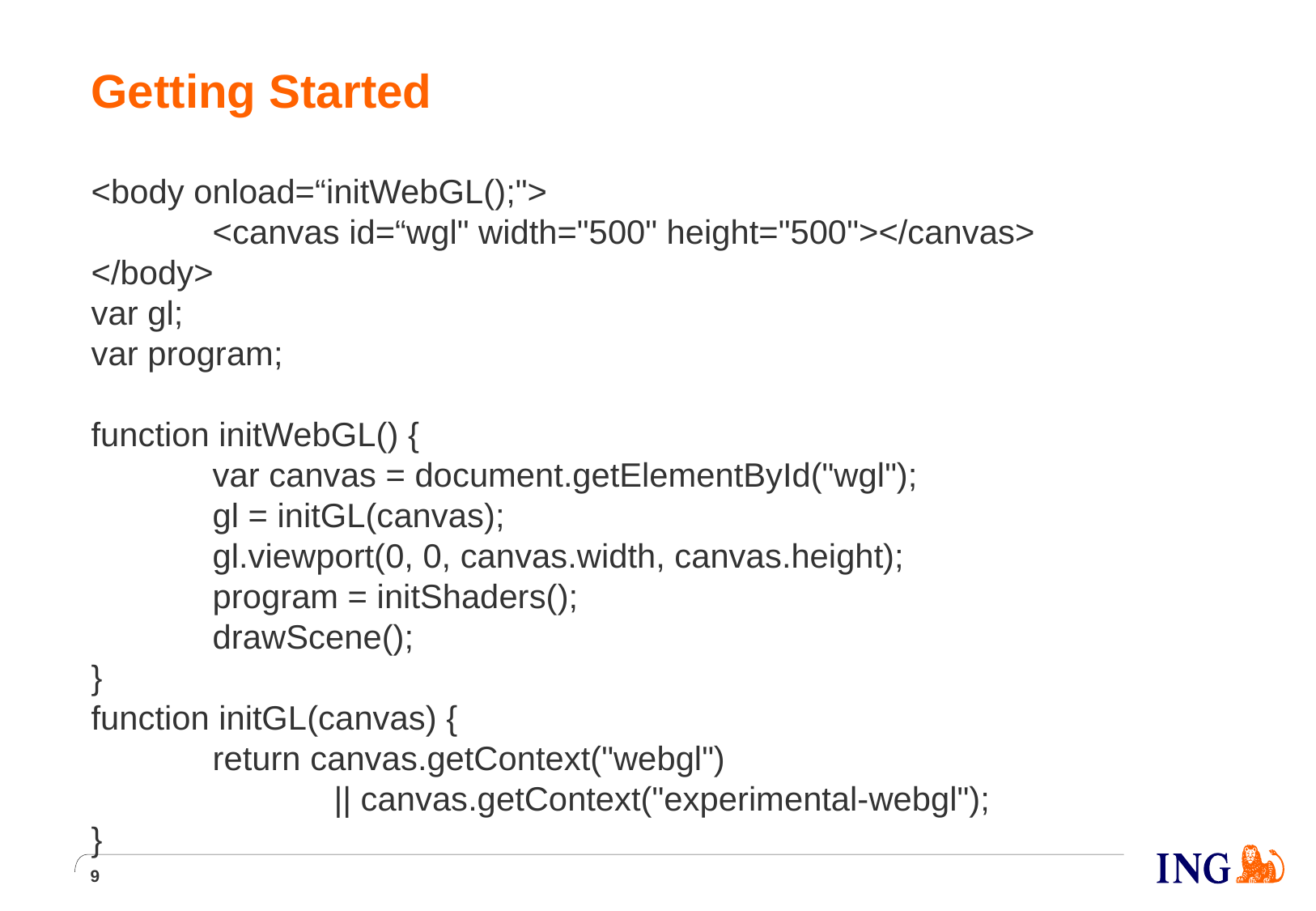

# Getting Started
<body onload=“initWebGL();">
	<canvas id=“wgl" width="500" height="500"></canvas>
</body>
var gl;
var program;

function initWebGL() {
	var canvas = document.getElementById("wgl");
	gl = initGL(canvas);
	gl.viewport(0, 0, canvas.width, canvas.height);
	program = initShaders();
	drawScene();
}
function initGL(canvas) {
	return canvas.getContext("webgl")
		|| canvas.getContext("experimental-webgl");
}
9